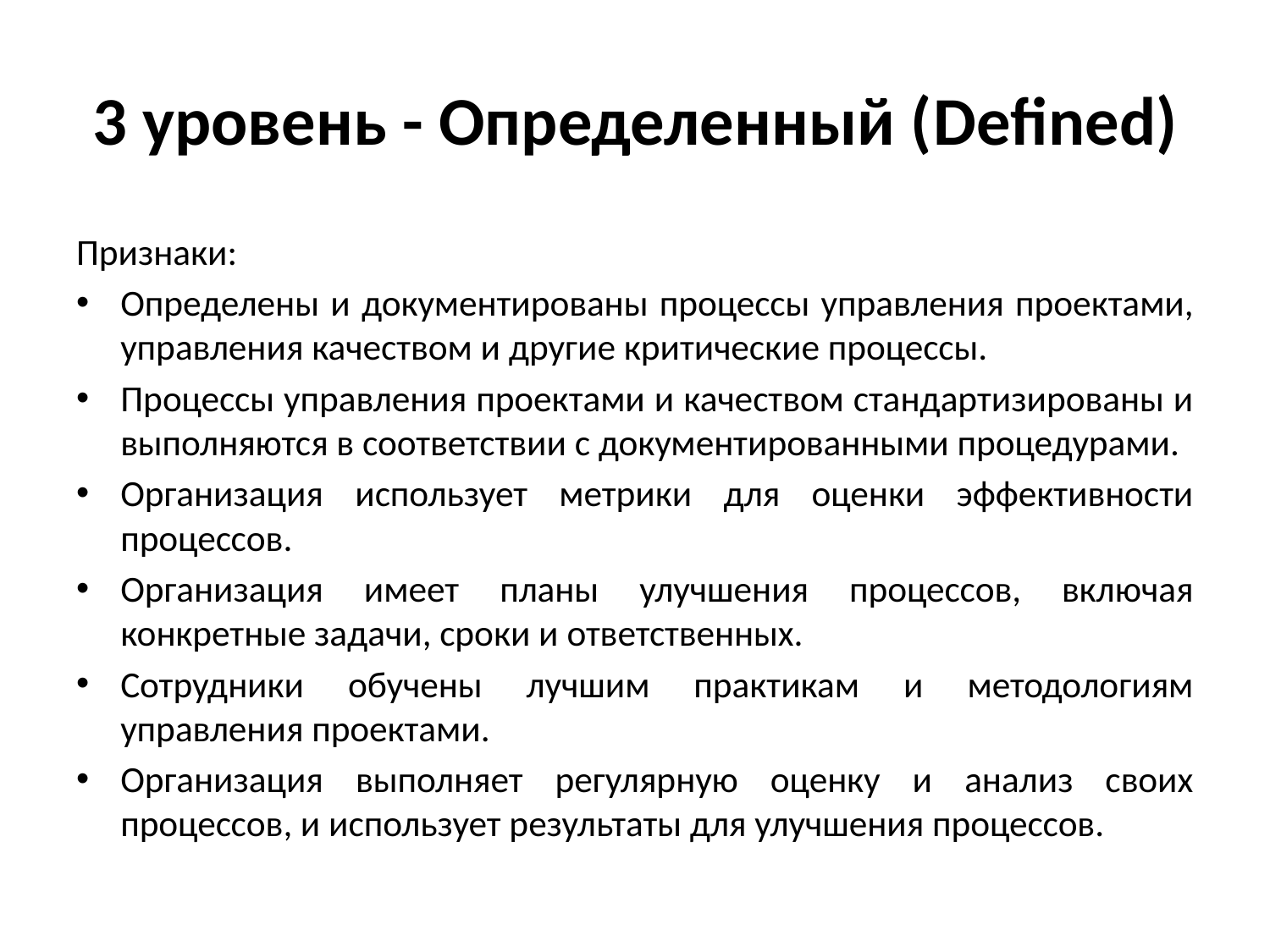

# 3 уровень - Определенный (Defined)
Признаки:
Определены и документированы процессы управления проектами, управления качеством и другие критические процессы.
Процессы управления проектами и качеством стандартизированы и выполняются в соответствии с документированными процедурами.
Организация использует метрики для оценки эффективности процессов.
Организация имеет планы улучшения процессов, включая конкретные задачи, сроки и ответственных.
Сотрудники обучены лучшим практикам и методологиям управления проектами.
Организация выполняет регулярную оценку и анализ своих процессов, и использует результаты для улучшения процессов.